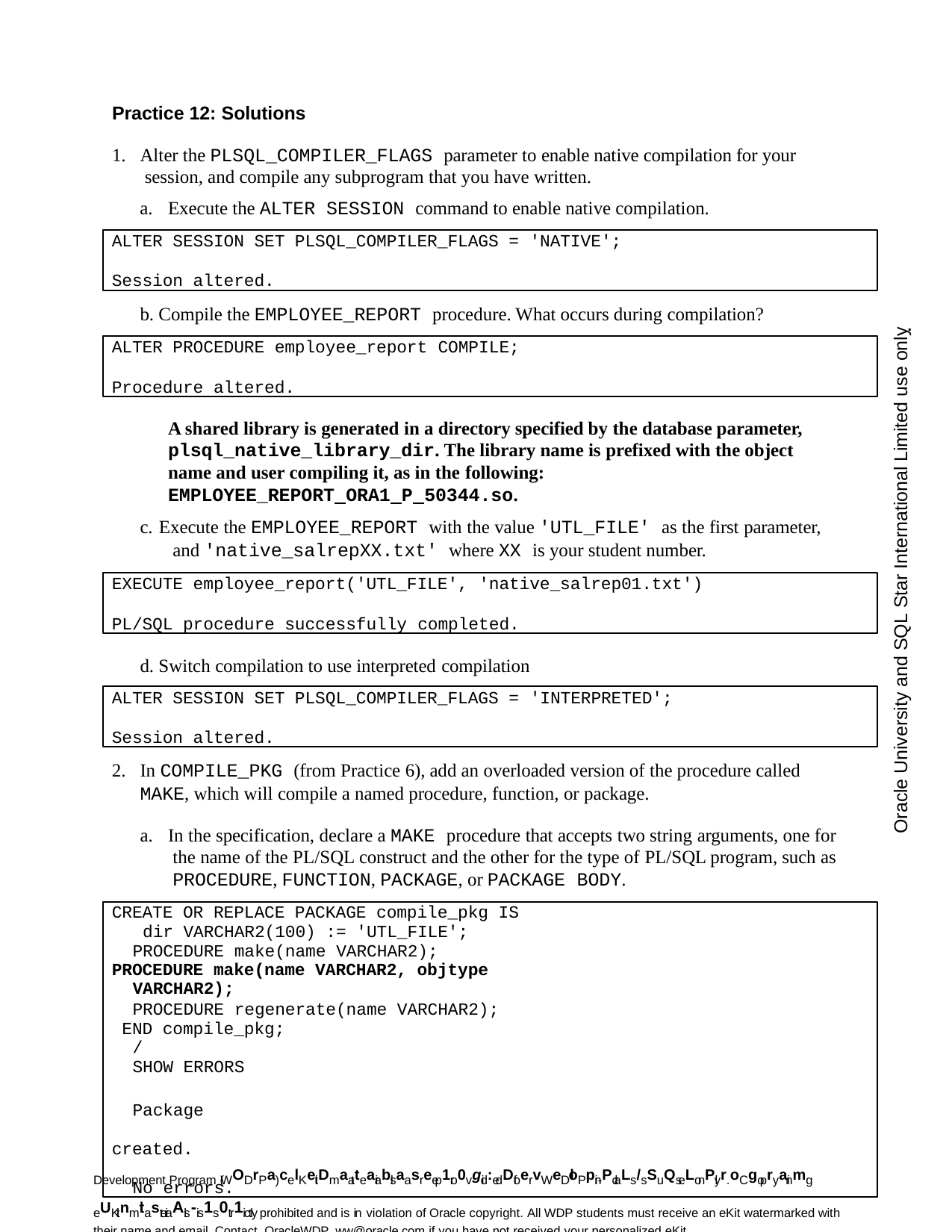

Practice 12: Solutions

Alter the PLSQL_COMPILER_FLAGS parameter to enable native compilation for your  session, and compile any subprogram that you have written.
Execute the ALTER SESSION command to enable native compilation.
ALTER SESSION SET PLSQL_COMPILER_FLAGS = 'NATIVE';

Session altered.
b. Compile the EMPLOYEE_REPORT procedure. What occurs during compilation?
Oracle University and SQL Star International Limited use onlyฺ
ALTER PROCEDURE employee_report COMPILE;

Procedure altered.
A shared library is generated in a directory specified by the database parameter,  plsql_native_library_dir. The library name is prefixed with the object  name and user compiling it, as in the following:
EMPLOYEE_REPORT ORA1 P 50344.so.
c. Execute the EMPLOYEE_REPORT with the value 'UTL_FILE' as the first parameter,  and 'native_salrepXX.txt' where XX is your student number.
EXECUTE employee_report('UTL_FILE', 'native_salrep01.txt')

PL/SQL procedure successfully completed.
d. Switch compilation to use interpreted compilation
ALTER SESSION SET PLSQL_COMPILER_FLAGS = 'INTERPRETED';

Session altered.
In COMPILE_PKG (from Practice 6), add an overloaded version of the procedure called
MAKE, which will compile a named procedure, function, or package.

In the specification, declare a MAKE procedure that accepts two string arguments, one for  the name of the PL/SQL construct and the other for the type of PL/SQL program, such as  PROCEDURE, FUNCTION, PACKAGE, or PACKAGE BODY.
CREATE OR REPLACE PACKAGE compile_pkg IS  dir VARCHAR2(100) := 'UTL_FILE';  PROCEDURE make(name VARCHAR2);
PROCEDURE make(name VARCHAR2, objtype VARCHAR2);
PROCEDURE regenerate(name VARCHAR2);  END compile_pkg;
/
SHOW ERRORS
Package created.
No errors.
Development Program (WODrPa)celKeit Dmaatteariablsaasree p1ro0vgid:edDfoervWeDloP pin-PclaLs/sSuQseLonPlyr. oCgopryainmg eUKitnmitasteriaAls -is1s0tr1ictly prohibited and is in  violation of Oracle copyright. All WDP students must receive an eKit watermarked with their name and email. Contact  OracleWDP_ww@oracle.com if you have not received your personalized eKit.